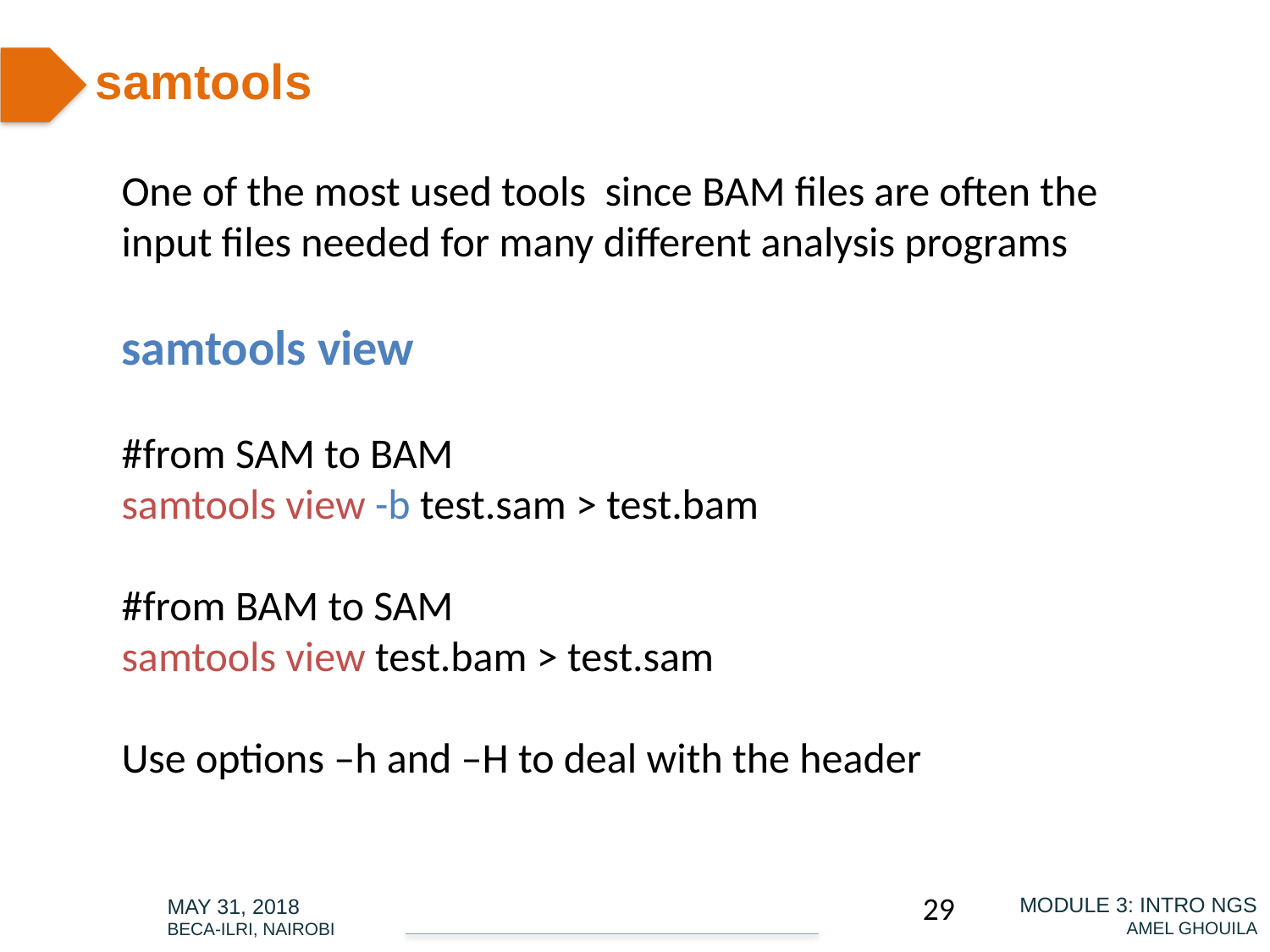

Converting SAM <--> BAM
samtools

One of the most used tools  since BAM files are often the input files needed for many different analysis programs

samtools view

#from SAM to BAM
samtools view -b test.sam > test.bam

#from BAM to SAM
samtools view test.bam > test.sam

Use options –h and –H to deal with the header

29